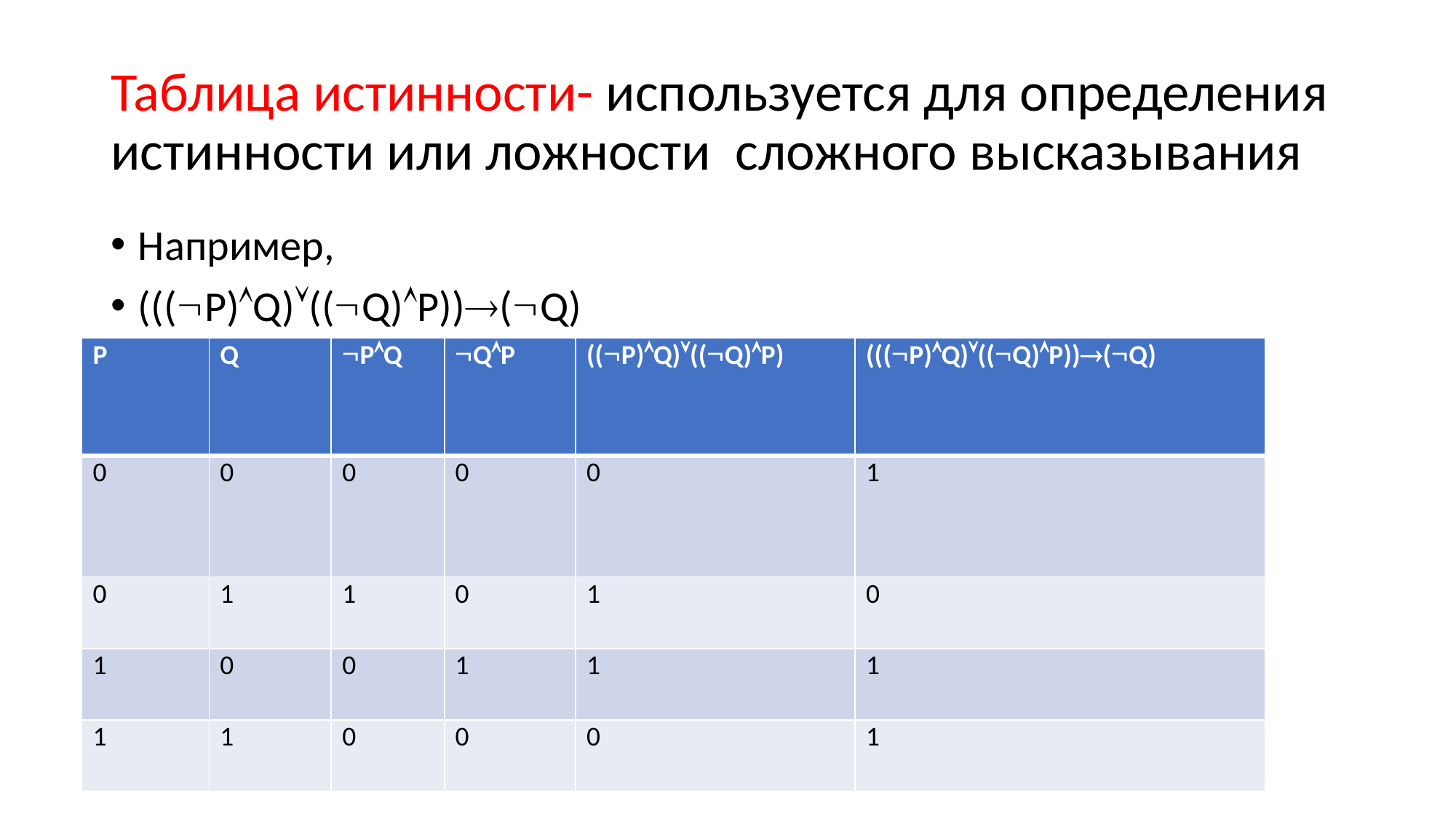

# Таблица истинности- используется для определения истинности или ложности  сложного высказывания
Например,
(((¬P)∧Q)∨((¬Q)∧P))→(¬Q)
Например

| P | Q | ¬P∧Q | ¬Q∧P | ((¬P)∧Q)∨((¬Q)∧P) | (((¬P)∧Q)∨((¬Q)∧P))→(¬Q) |
| --- | --- | --- | --- | --- | --- |
| 0 | 0 | 0 | 0 | 0 | 1 |
| 0 | 1 | 1 | 0 | 1 | 0 |
| 1 | 0 | 0 | 1 | 1 | 1 |
| 1 | 1 | 0 | 0 | 0 | 1 |